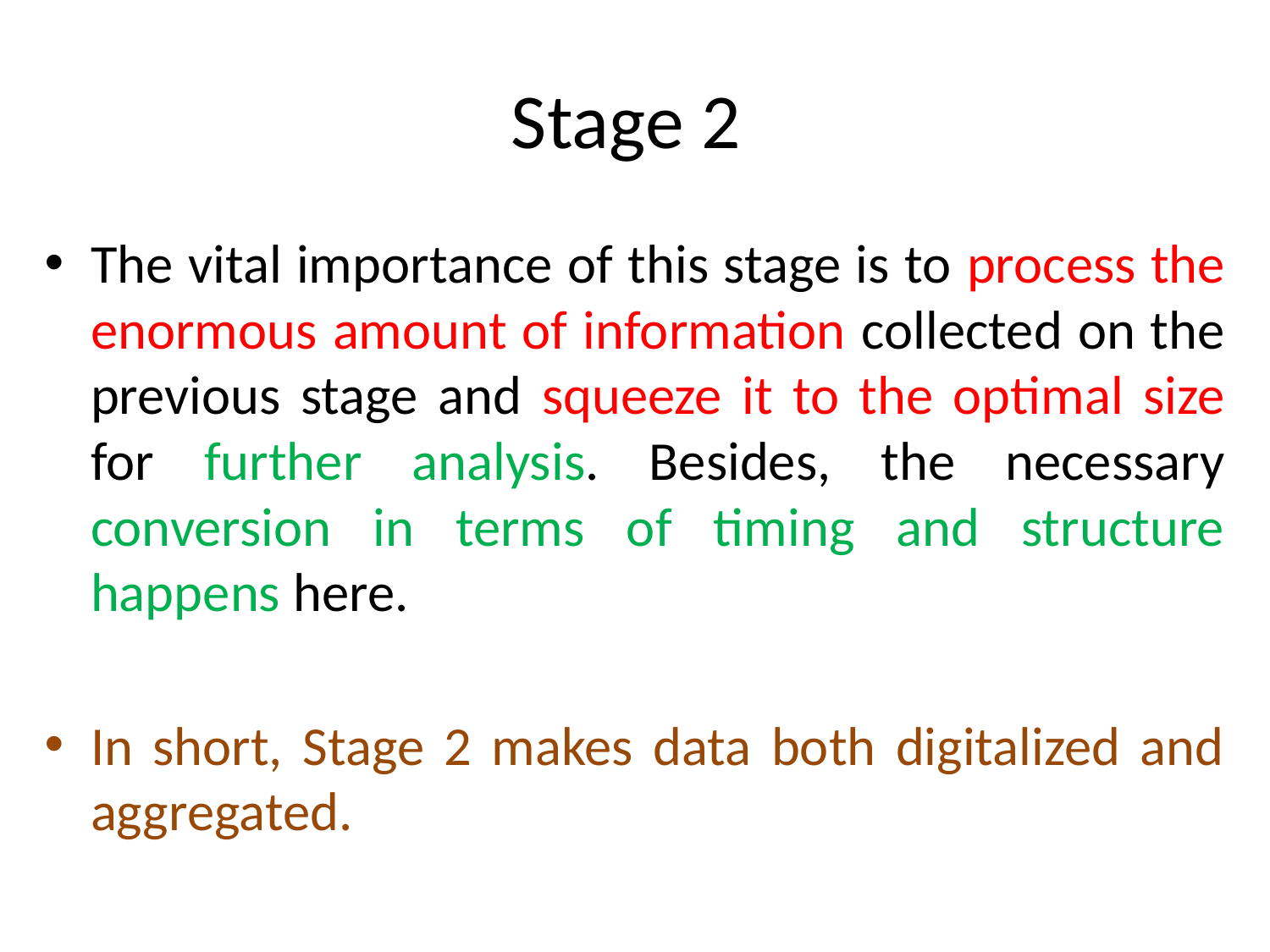

# Stage 2
The vital importance of this stage is to process the enormous amount of information collected on the previous stage and squeeze it to the optimal size for further analysis. Besides, the necessary conversion in terms of timing and structure happens here.

In short, Stage 2 makes data both digitalized and aggregated.